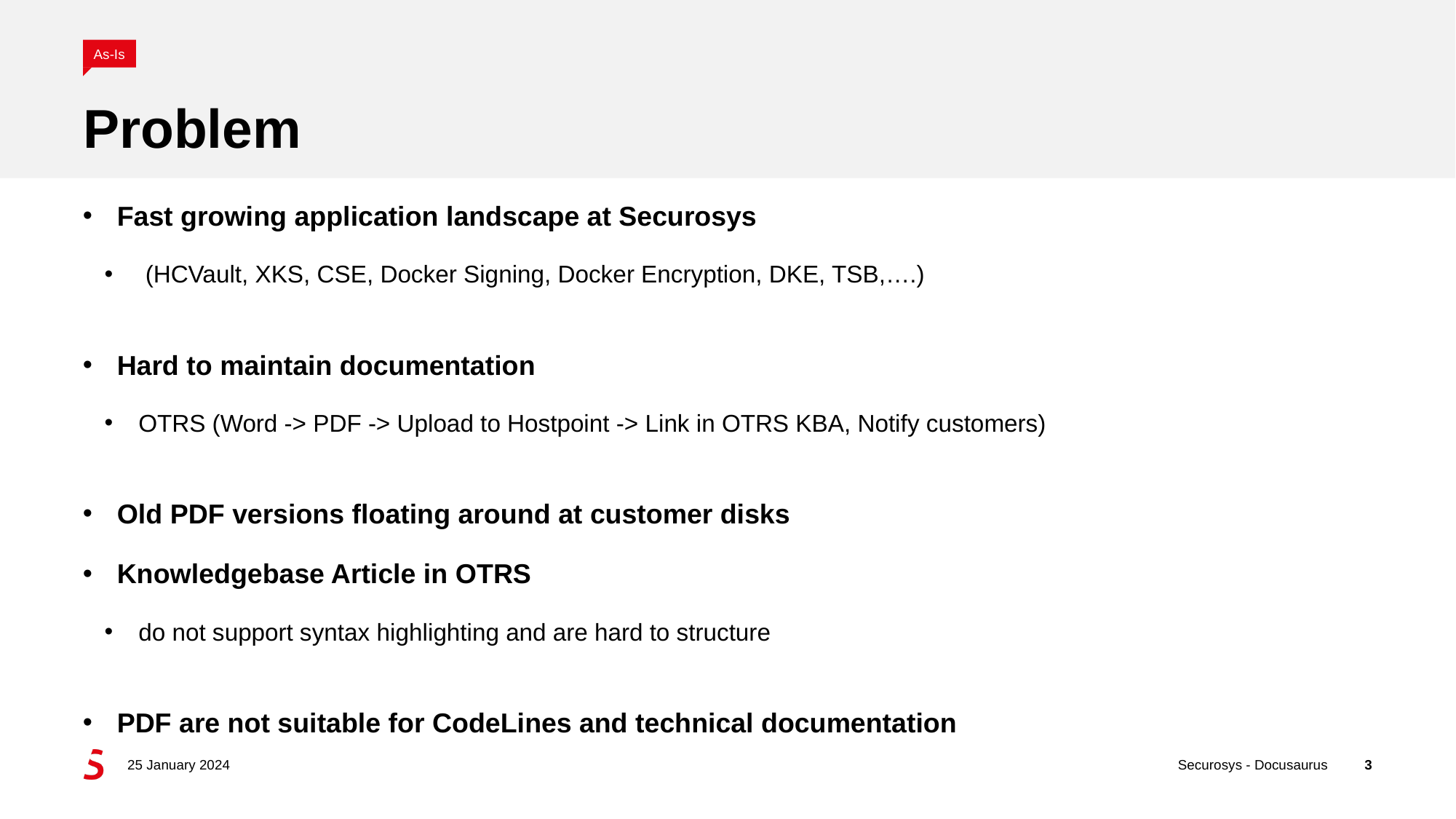

As-Is
# Problem
Fast growing application landscape at Securosys
 (HCVault, XKS, CSE, Docker Signing, Docker Encryption, DKE, TSB,….)

Hard to maintain documentation
OTRS (Word -> PDF -> Upload to Hostpoint -> Link in OTRS KBA, Notify customers)

Old PDF versions floating around at customer disks
Knowledgebase Article in OTRS
do not support syntax highlighting and are hard to structure

PDF are not suitable for CodeLines and technical documentation

25 January 2024
Securosys - Docusaurus
3